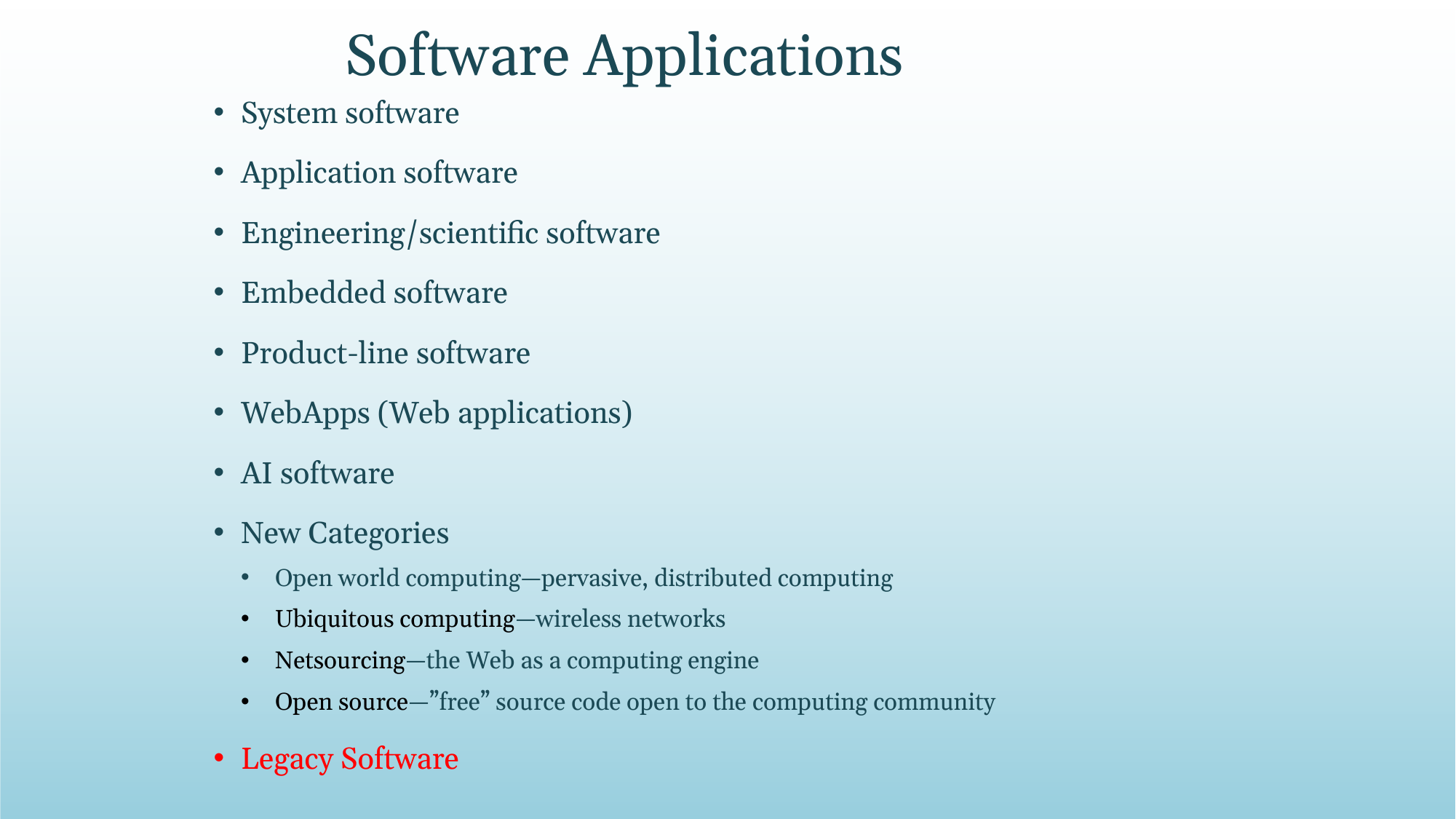

Software Applications
System software
Application software
Engineering/scientific software
Embedded software
Product-line software
WebApps (Web applications)
AI software
New Categories
Open world computing—pervasive, distributed computing
Ubiquitous computing—wireless networks
Netsourcing—the Web as a computing engine
Open source—”free” source code open to the computing community
Legacy Software